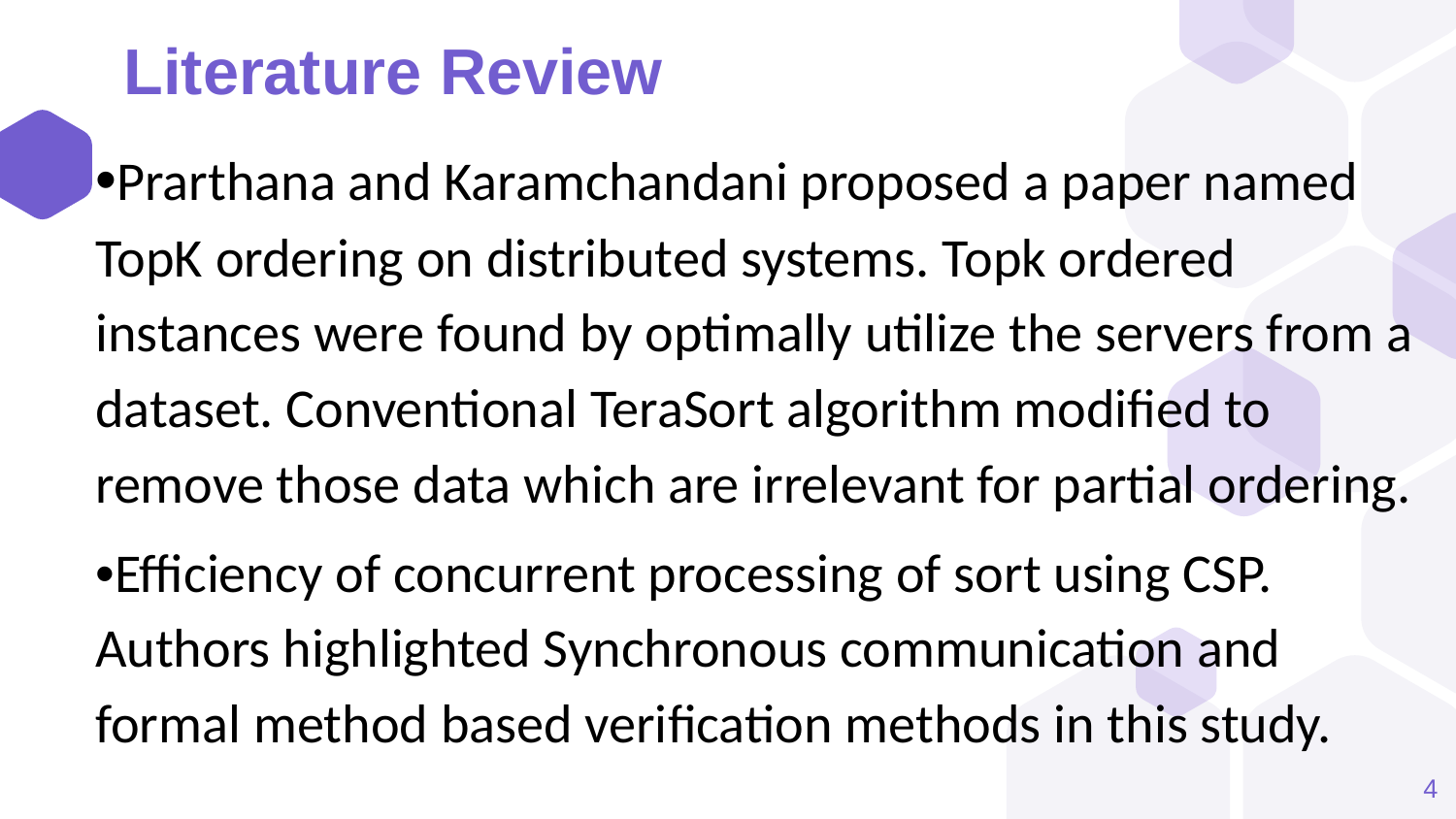

# Literature Review
•Prarthana and Karamchandani proposed a paper named TopK ordering on distributed systems. Topk ordered instances were found by optimally utilize the servers from a dataset. Conventional TeraSort algorithm modified to remove those data which are irrelevant for partial ordering.
•Efficiency of concurrent processing of sort using CSP. Authors highlighted Synchronous communication and formal method based verification methods in this study.

4